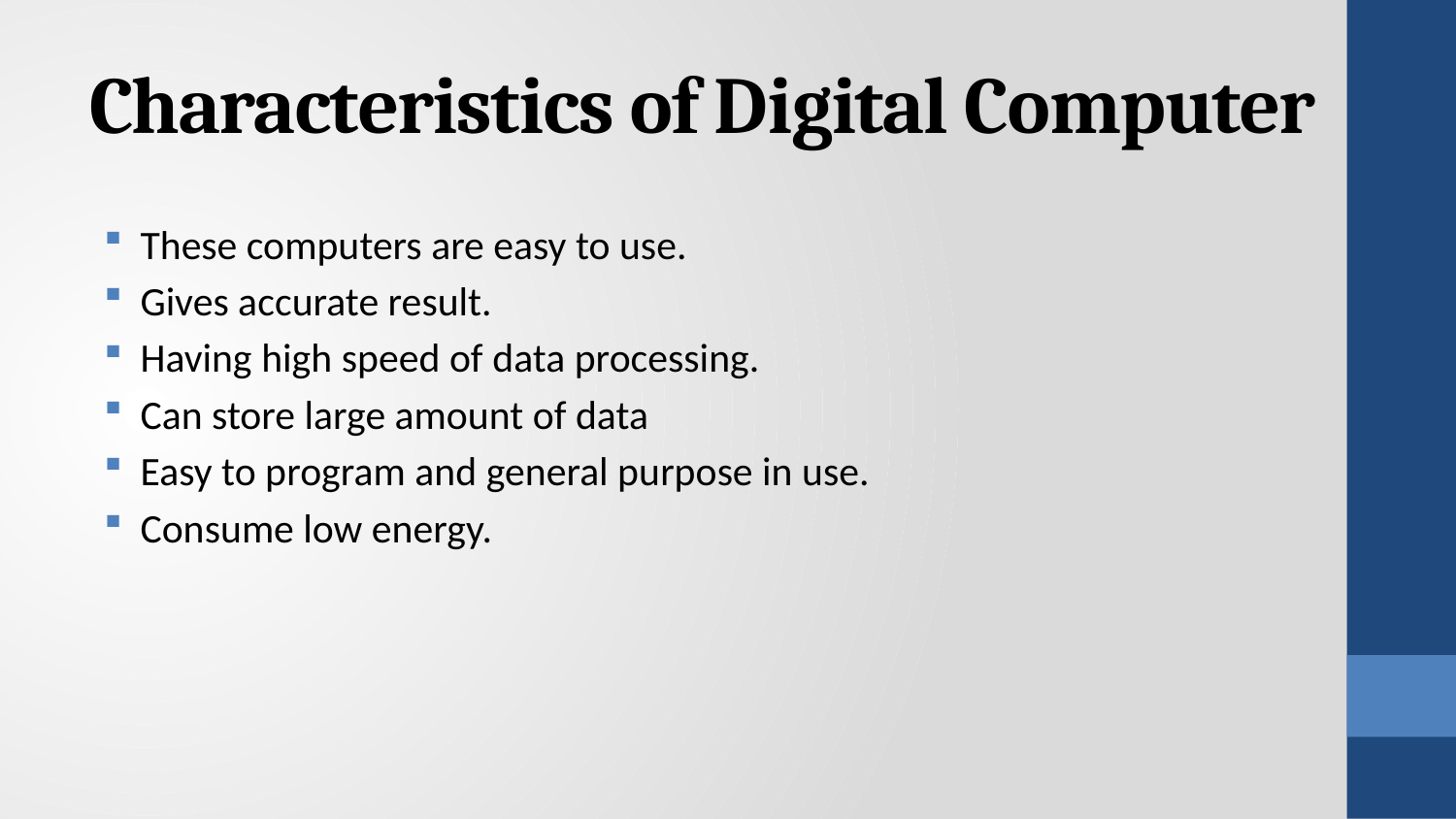

# Characteristics of Digital Computer
These computers are easy to use.
Gives accurate result.
Having high speed of data processing.
Can store large amount of data
Easy to program and general purpose in use.
Consume low energy.